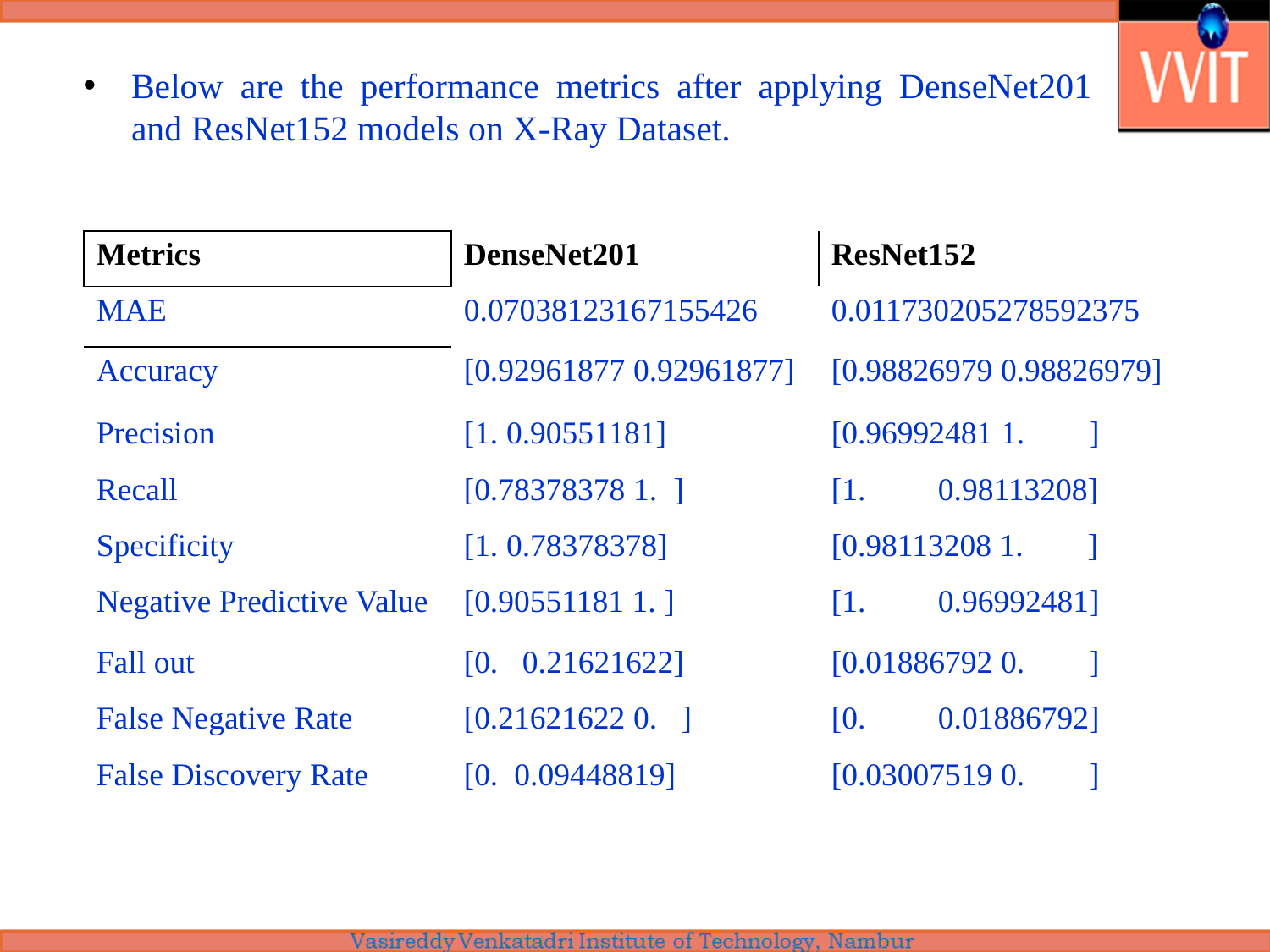

Below are the performance metrics after applying DenseNet201 and ResNet152 models on X-Ray Dataset.
| Metrics | DenseNet201 | ResNet152 |
| --- | --- | --- |
| MAE | 0.07038123167155426 | 0.011730205278592375 |
| Accuracy | [0.92961877 0.92961877] | [0.98826979 0.98826979] |
| Precision | [1. 0.90551181] | [0.96992481 1. ] |
| Recall | [0.78378378 1.  ] | [1. 0.98113208] |
| Specificity | [1. 0.78378378] | [0.98113208 1. ] |
| Negative Predictive Value | [0.90551181 1. ] | [1. 0.96992481] |
| Fall out | [0.   0.21621622] | [0.01886792 0. ] |
| False Negative Rate | [0.21621622 0.   ] | [0. 0.01886792] |
| False Discovery Rate | [0.  0.09448819] | [0.03007519 0. ] |